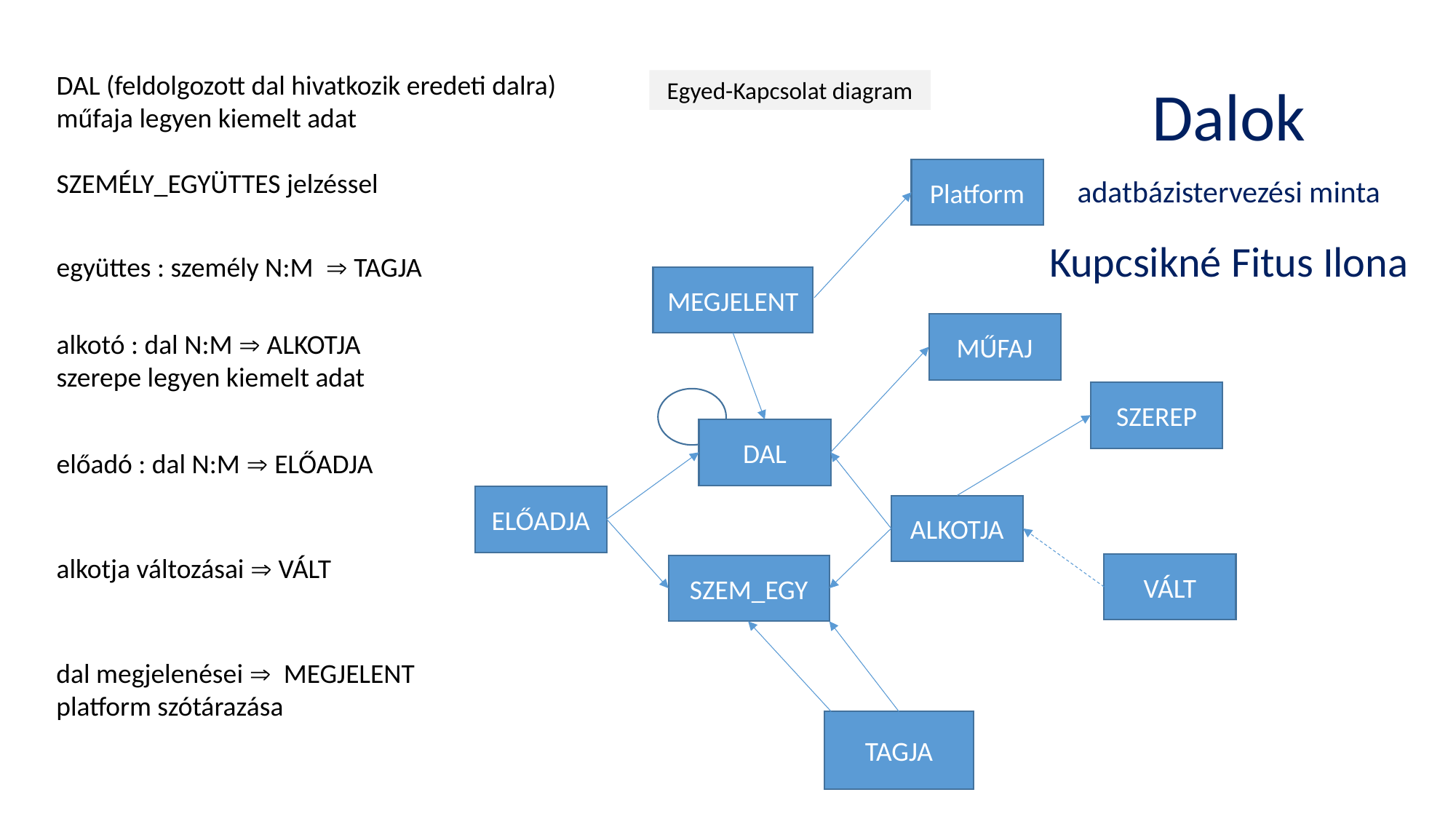

Dalok
adatbázistervezési minta
Kupcsikné Fitus Ilona
DAL (feldolgozott dal hivatkozik eredeti dalra)
műfaja legyen kiemelt adat

SZEMÉLY_EGYÜTTES jelzéssel

Egyed-Kapcsolat diagram
Platform
együttes : személy N:M  ⇒ TAGJA

MEGJELENT
MŰFAJ
alkotó : dal N:M ⇒ ALKOTJA
szerepe legyen kiemelt adat

SZEREP

DAL
SZEM_EGY
előadó : dal N:M ⇒ ELŐADJA

ELŐADJA
ALKOTJA
VÁLT
alkotja változásai ⇒ VÁLT

TAGJA
dal megjelenései ⇒  MEGJELENT
platform szótárazása